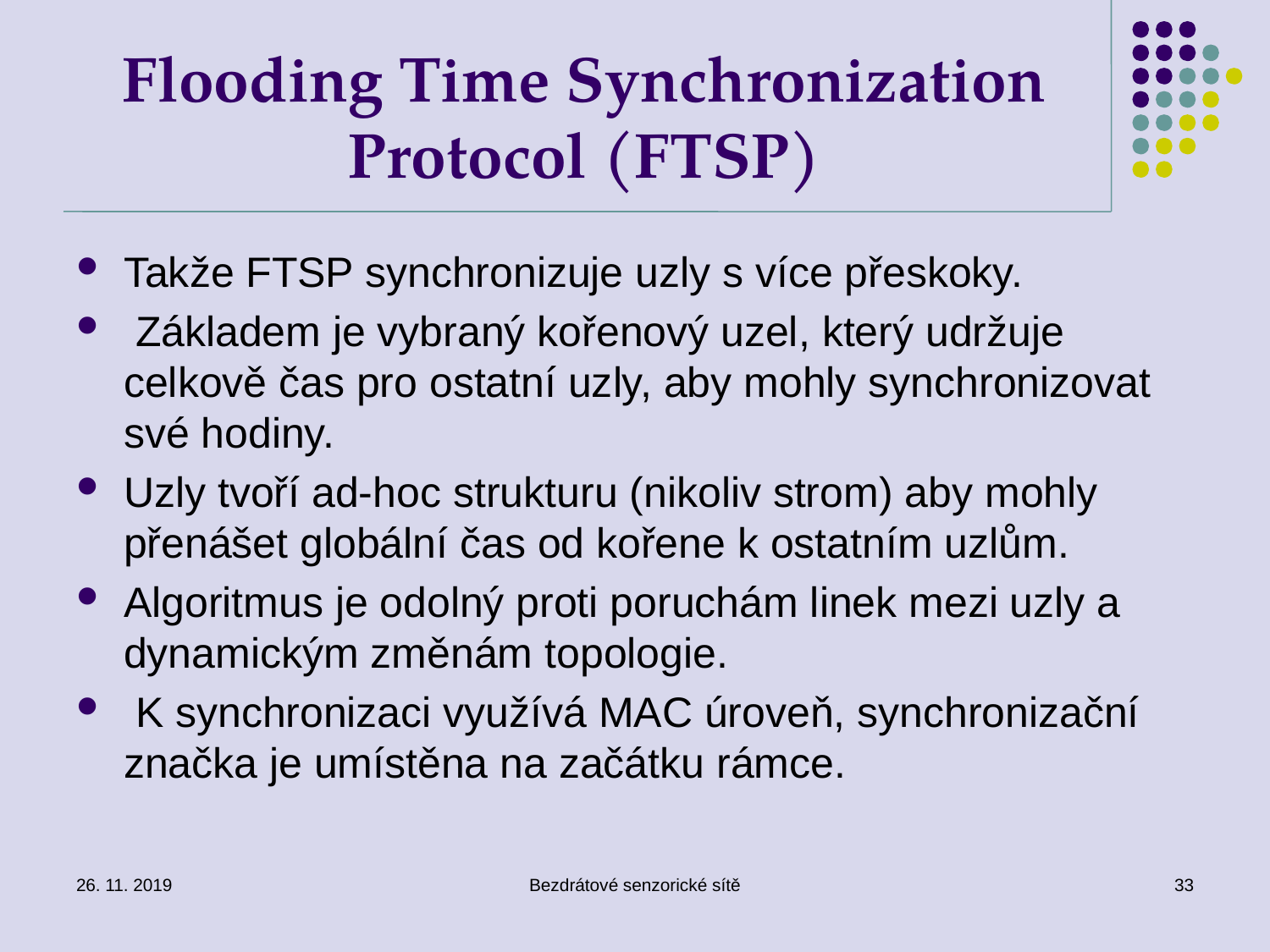

# Flooding Time Synchronization Protocol (FTSP)
Takže FTSP synchronizuje uzly s více přeskoky.
 Základem je vybraný kořenový uzel, který udržuje celkově čas pro ostatní uzly, aby mohly synchronizovat své hodiny.
Uzly tvoří ad-hoc strukturu (nikoliv strom) aby mohly přenášet globální čas od kořene k ostatním uzlům.
Algoritmus je odolný proti poruchám linek mezi uzly a dynamickým změnám topologie.
 K synchronizaci využívá MAC úroveň, synchronizační značka je umístěna na začátku rámce.
26. 11. 2019
Bezdrátové senzorické sítě
33